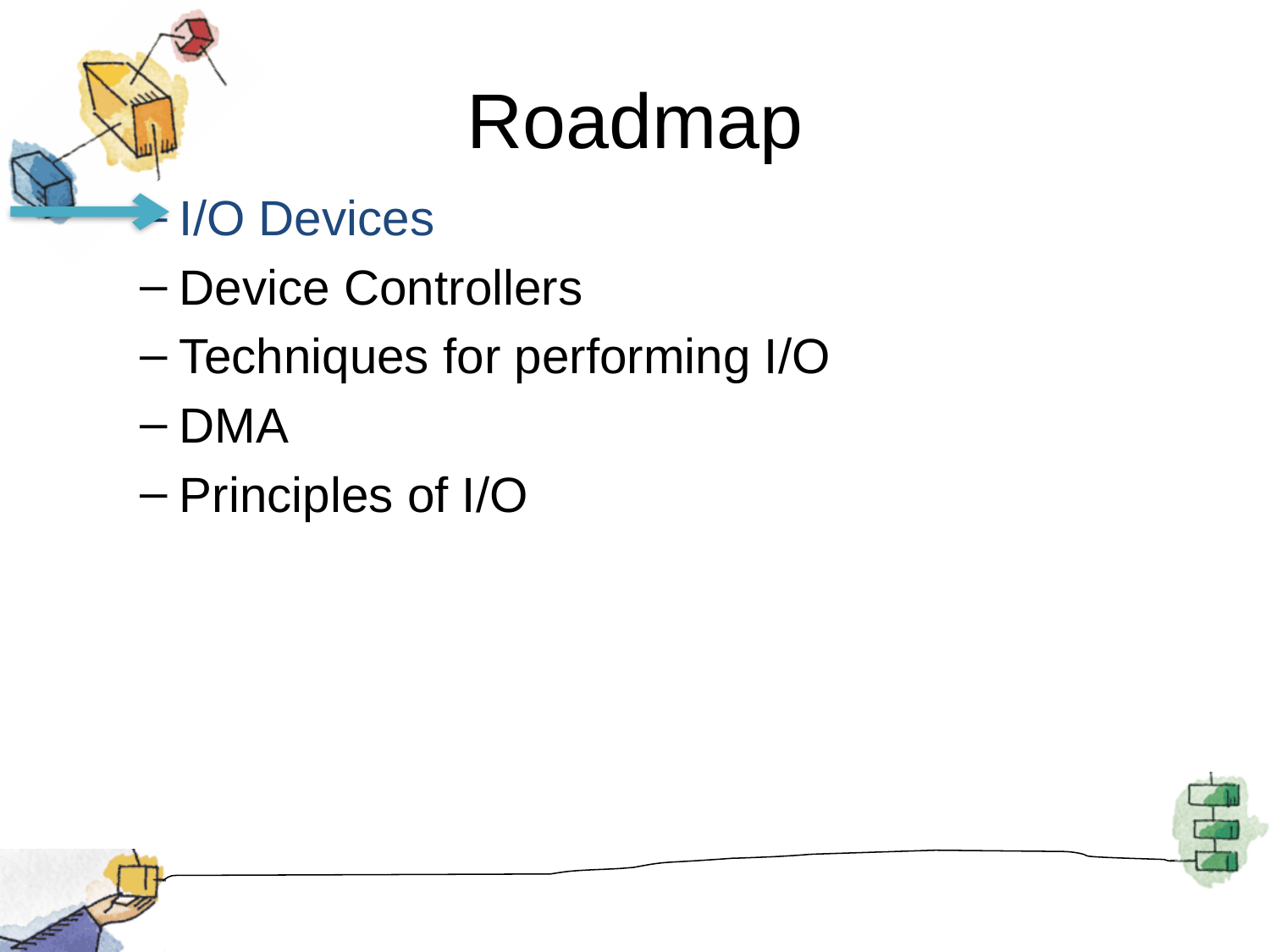

# Roadmap
I/O Devices
Device Controllers
Techniques for performing I/O
DMA
Principles of I/O